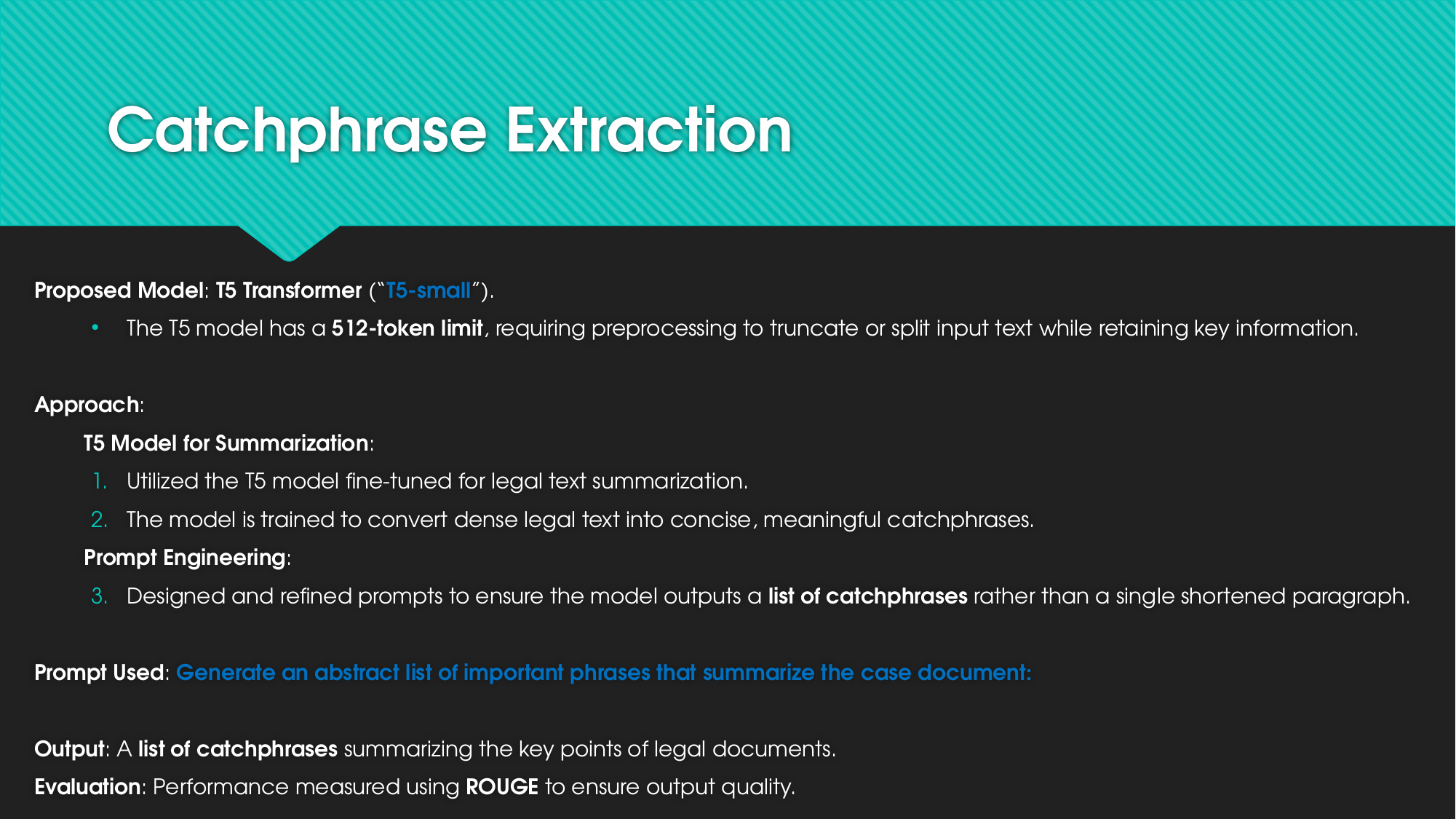

# Catchphrase Extraction
Proposed Model: T5 Transformer (“T5-small”).
The T5 model has a 512-token limit, requiring preprocessing to truncate or split input text while retaining key information.

Approach:
T5 Model for Summarization:
Utilized the T5 model fine-tuned for legal text summarization.
The model is trained to convert dense legal text into concise, meaningful catchphrases.
Prompt Engineering:
Designed and refined prompts to ensure the model outputs a list of catchphrases rather than a single shortened paragraph.

Prompt Used: Generate an abstract list of important phrases that summarize the case document:

Output: A list of catchphrases summarizing the key points of legal documents.
Evaluation: Performance measured using ROUGE to ensure output quality.